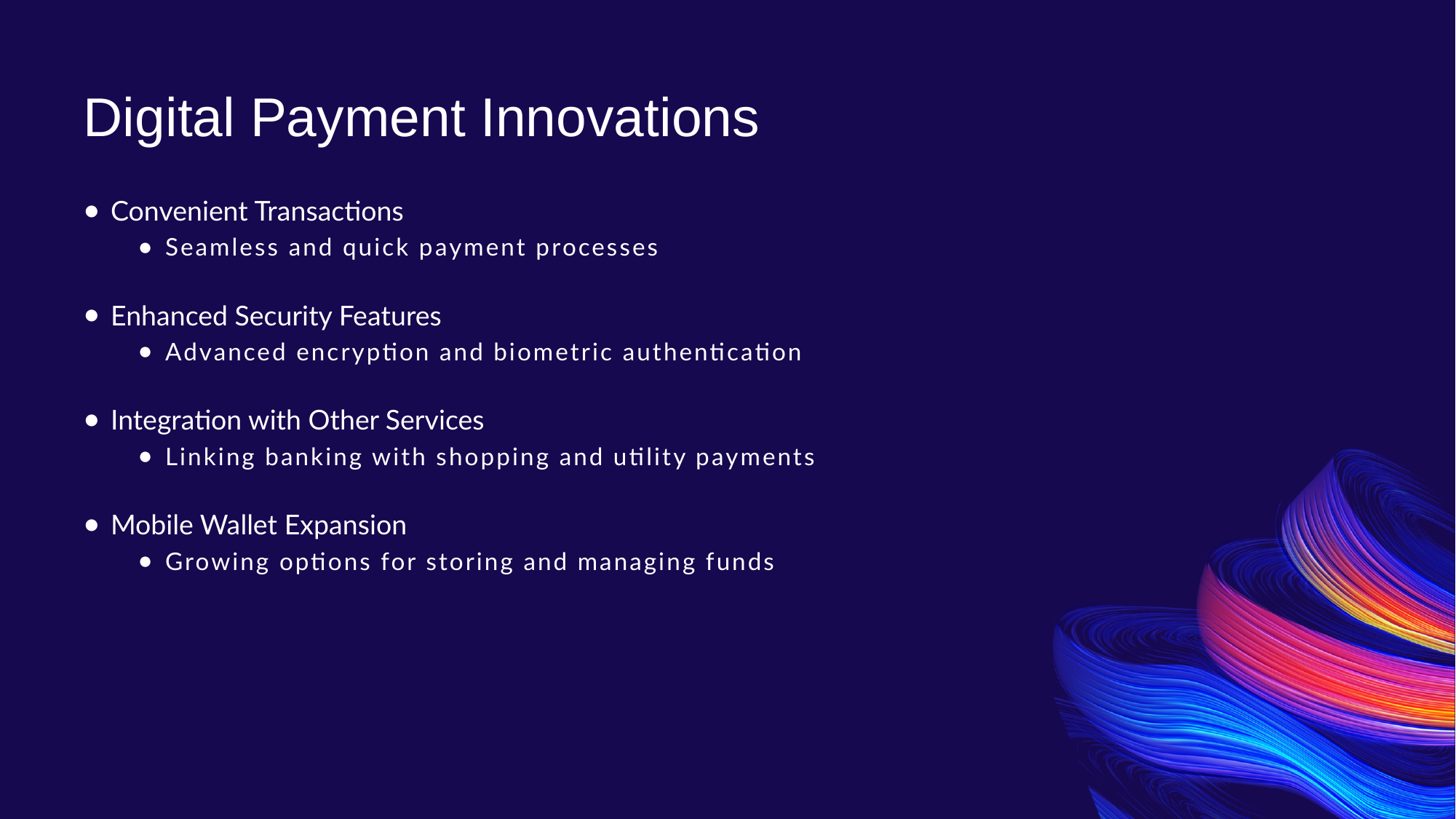

Digital Payment Innovations
Convenient Transactions
Seamless and quick payment processes
Enhanced Security Features
Advanced encryption and biometric authentication
Integration with Other Services
Linking banking with shopping and utility payments
Mobile Wallet Expansion
Growing options for storing and managing funds